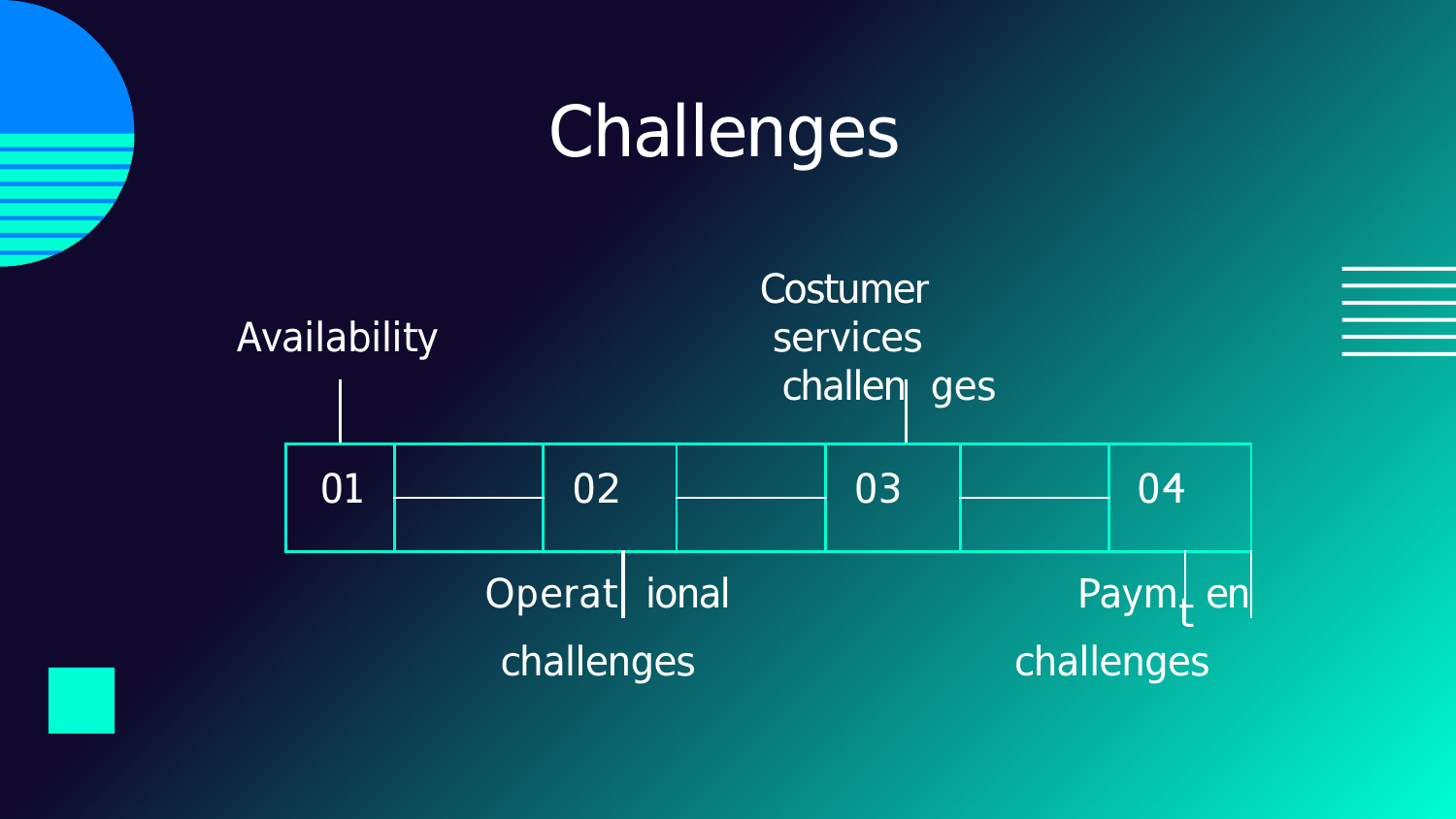

# Challenges
Costumer services

Availability

|  | challen |  |  |  |  |  | ges |  |  |  |
| --- | --- | --- | --- | --- | --- | --- | --- | --- | --- | --- |
| 01 |  |  | 02 |  |  | 03 |  |  | 04 |  |
|  |  |  |  |  |  |  |  |  |  |  |
| Operat |  |  |  | ional Paym |  |  |  |  |  | en |
t
challenges
challenges